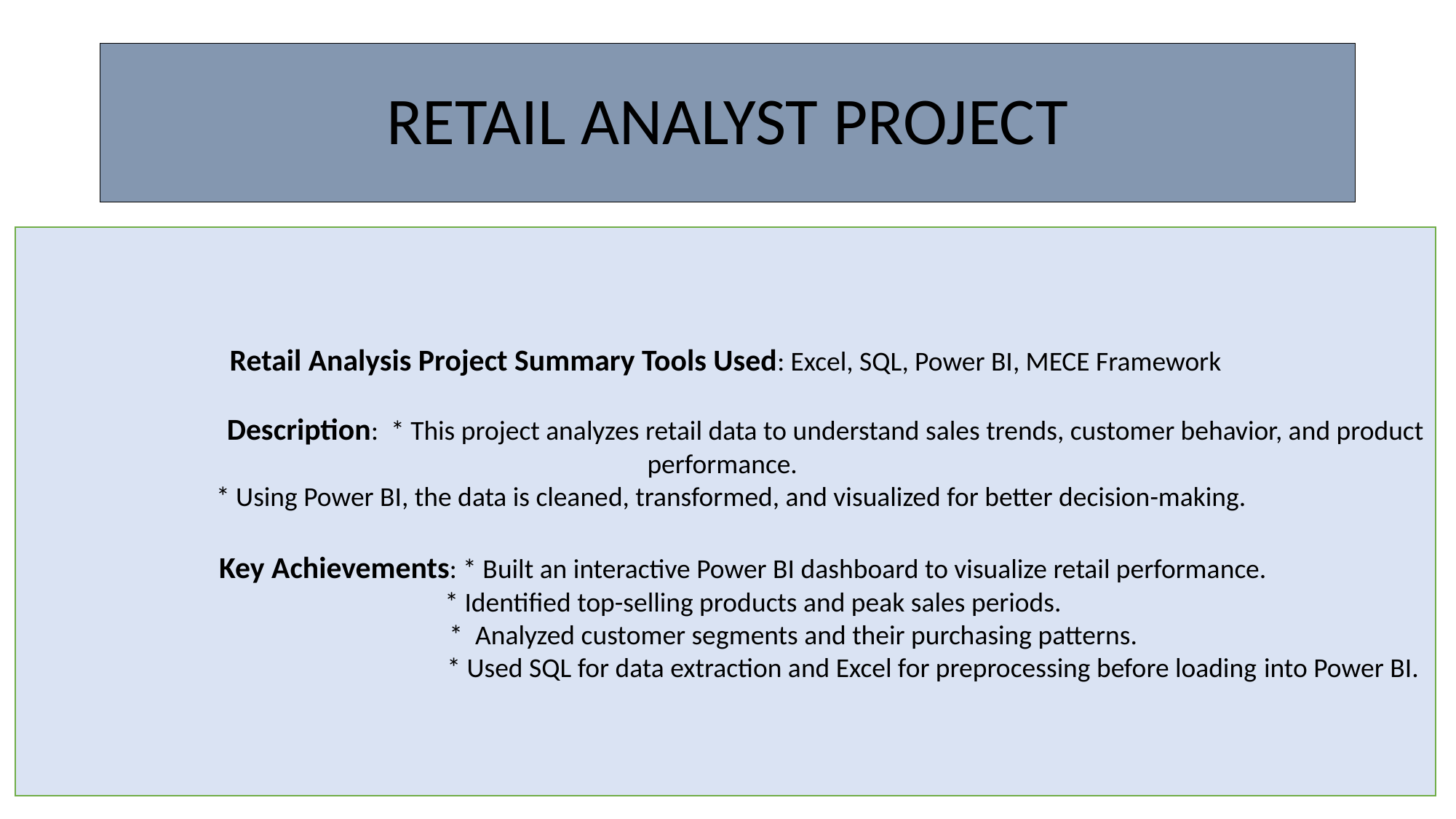

# RETAIL ANALYST PROJECT
Retail Analysis Project Summary Tools Used: Excel, SQL, Power BI, MECE Framework

                             Description:  * This project analyzes retail data to understand sales trends, customer behavior, and product performance.
  * Using Power BI, the data is cleaned, transformed, and visualized for better decision-making.

      Key Achievements: * Built an interactive Power BI dashboard to visualize retail performance.
          * Identified top-selling products and peak sales periods.
                      *  Analyzed customer segments and their purchasing patterns.
                                                                   * Used SQL for data extraction and Excel for preprocessing before loading into Power BI.